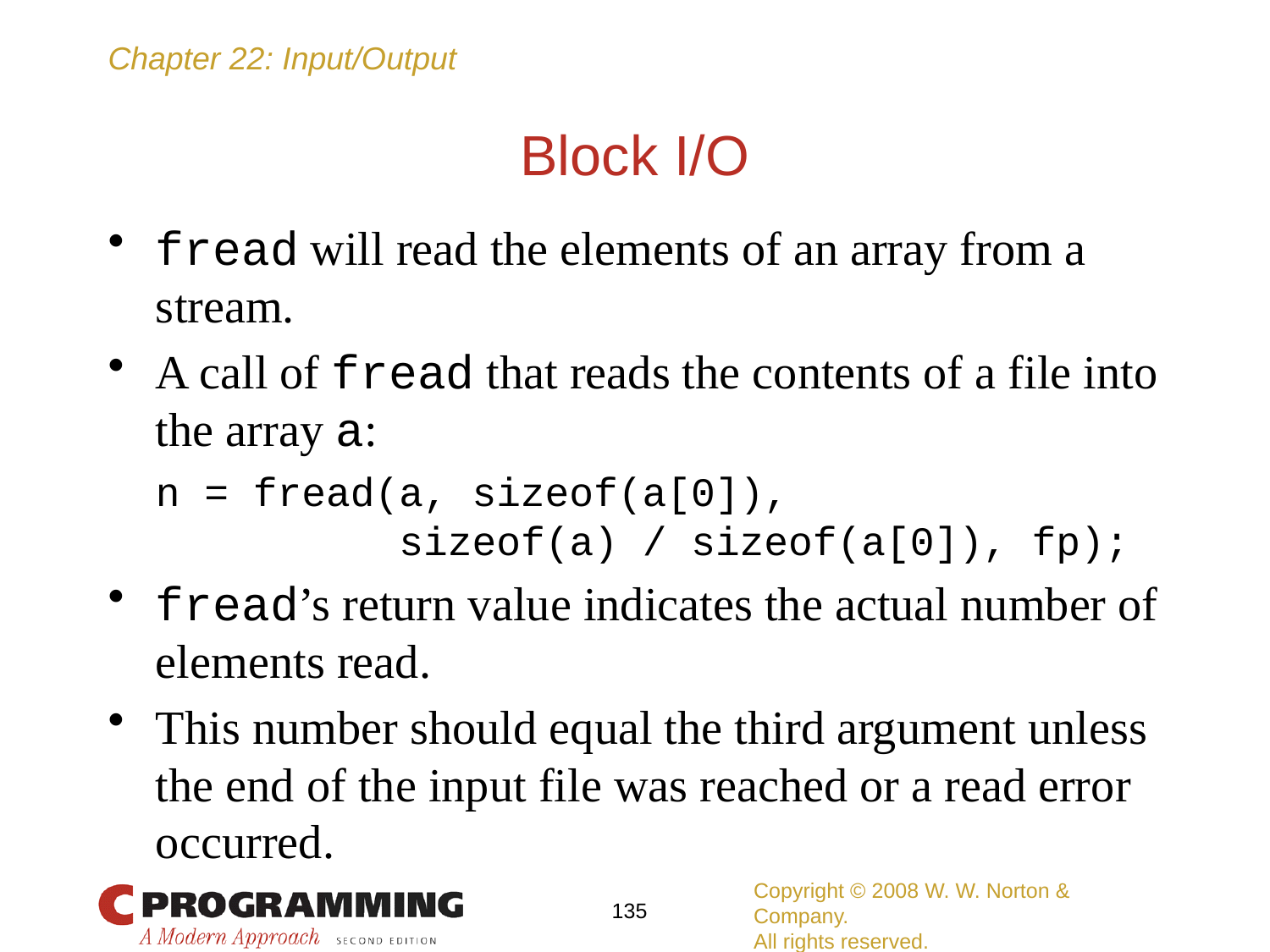

# Block I/O
fread will read the elements of an array from a stream.
A call of fread that reads the contents of a file into the array a:
	n = fread(a, sizeof(a[0]),
	          sizeof(a) / sizeof(a[0]), fp);
fread’s return value indicates the actual number of elements read.
This number should equal the third argument unless the end of the input file was reached or a read error occurred.

Copyright © 2008 W. W. Norton & Company.
All rights reserved.
135